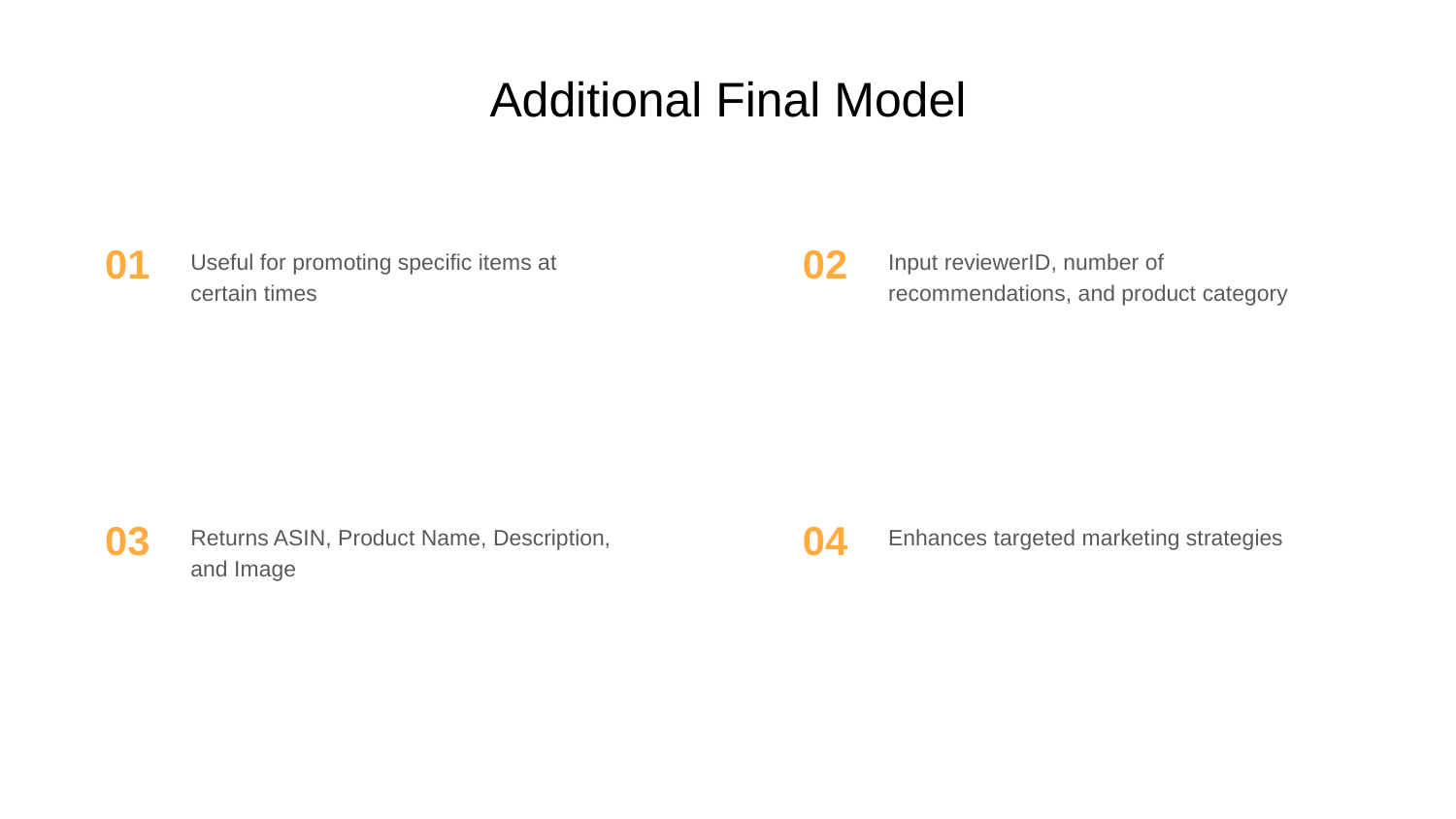

# Additional Final Model
Useful for promoting specific items at certain times
Input reviewerID, number of recommendations, and product category
Returns ASIN, Product Name, Description, and Image
Enhances targeted marketing strategies